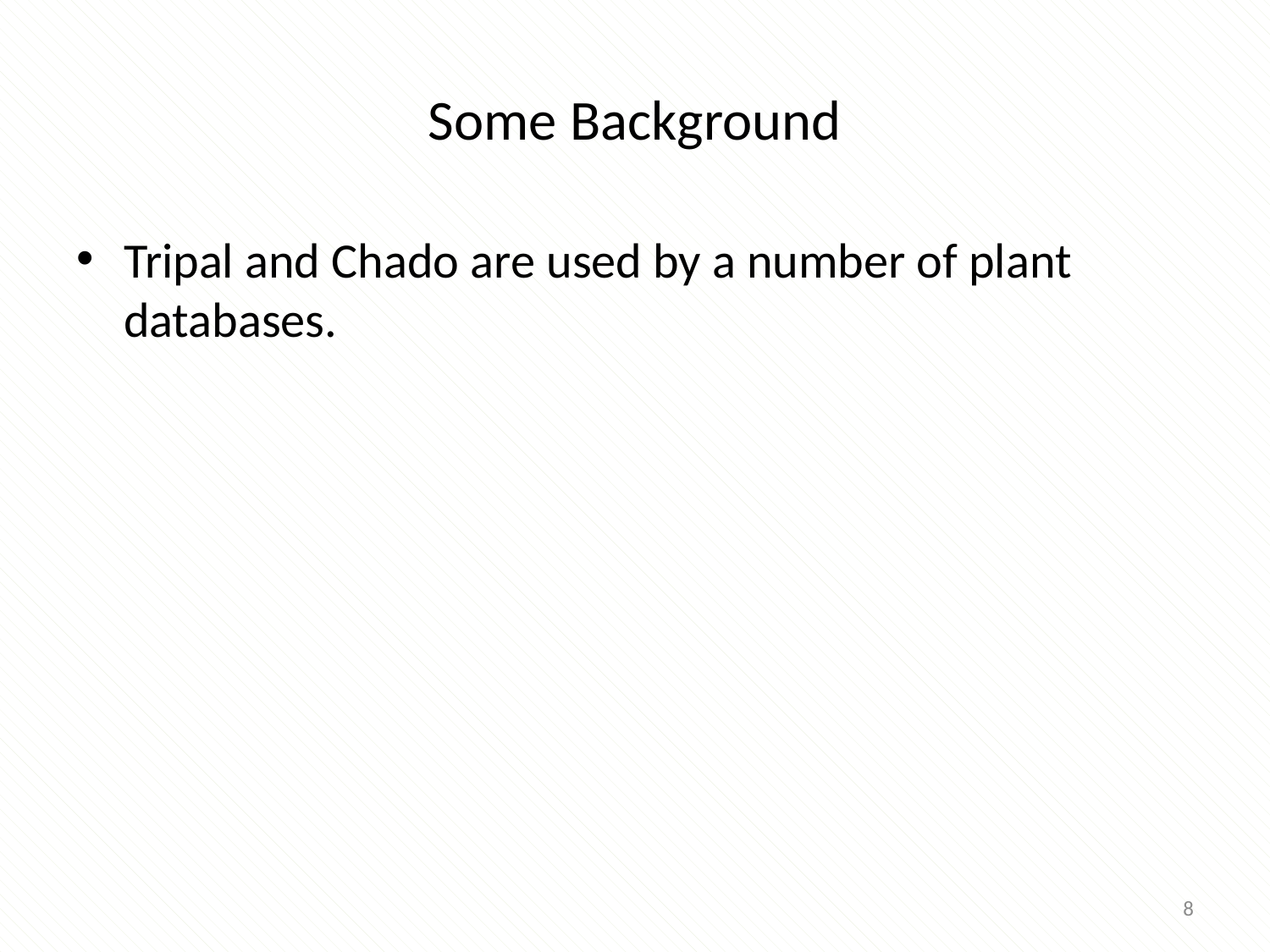

# Some Background
Tripal and Chado are used by a number of plant databases.
8